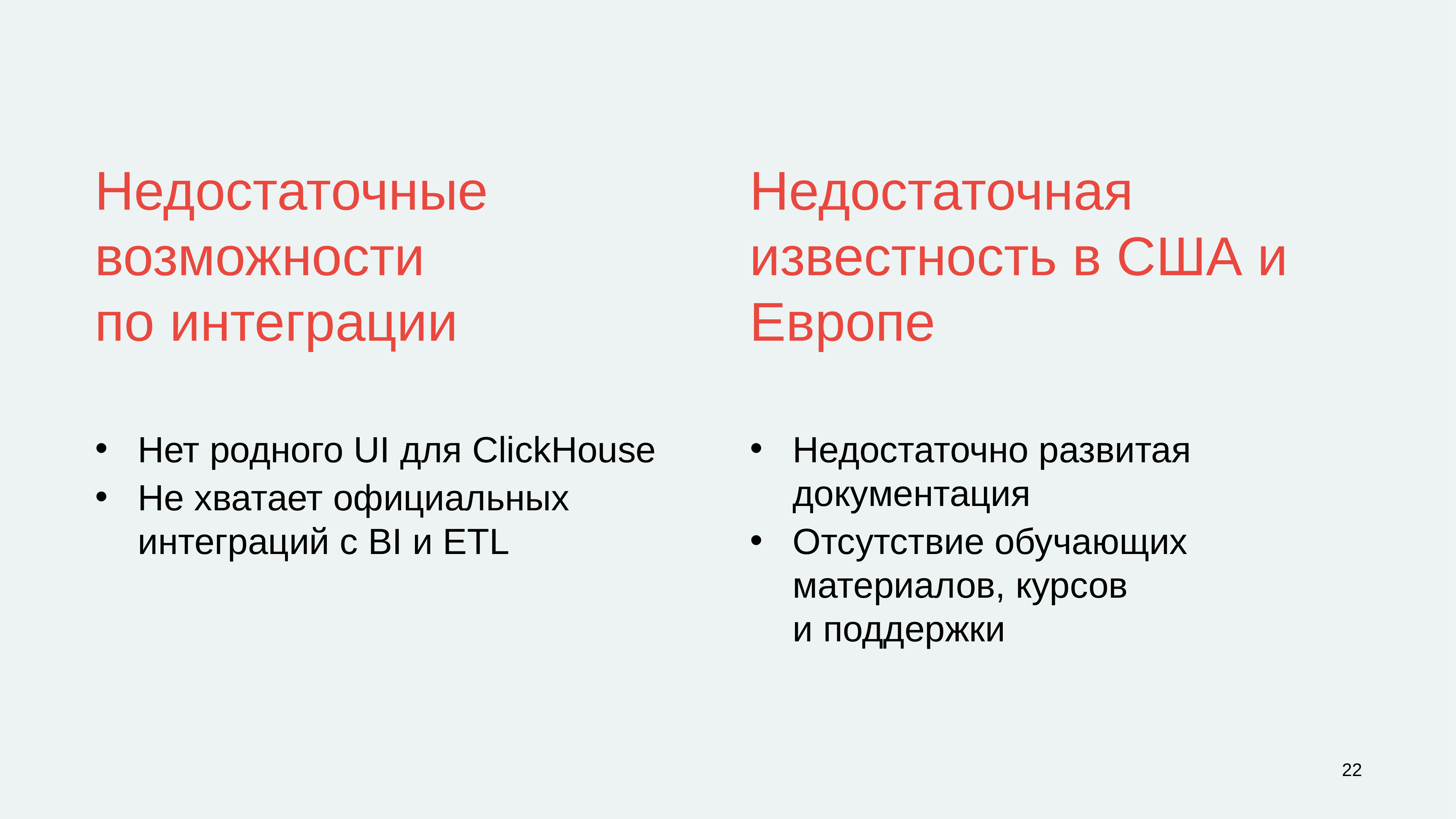

# Недостаточные возможности по интеграции
Недостаточная известность в США и Европе
Недостаточно развитая документация
Отсутствие обучающих материалов, курсов
и поддержки

Нет родного UI для ClickHouse
Не хватает официальных интеграций с BI и ETL
22